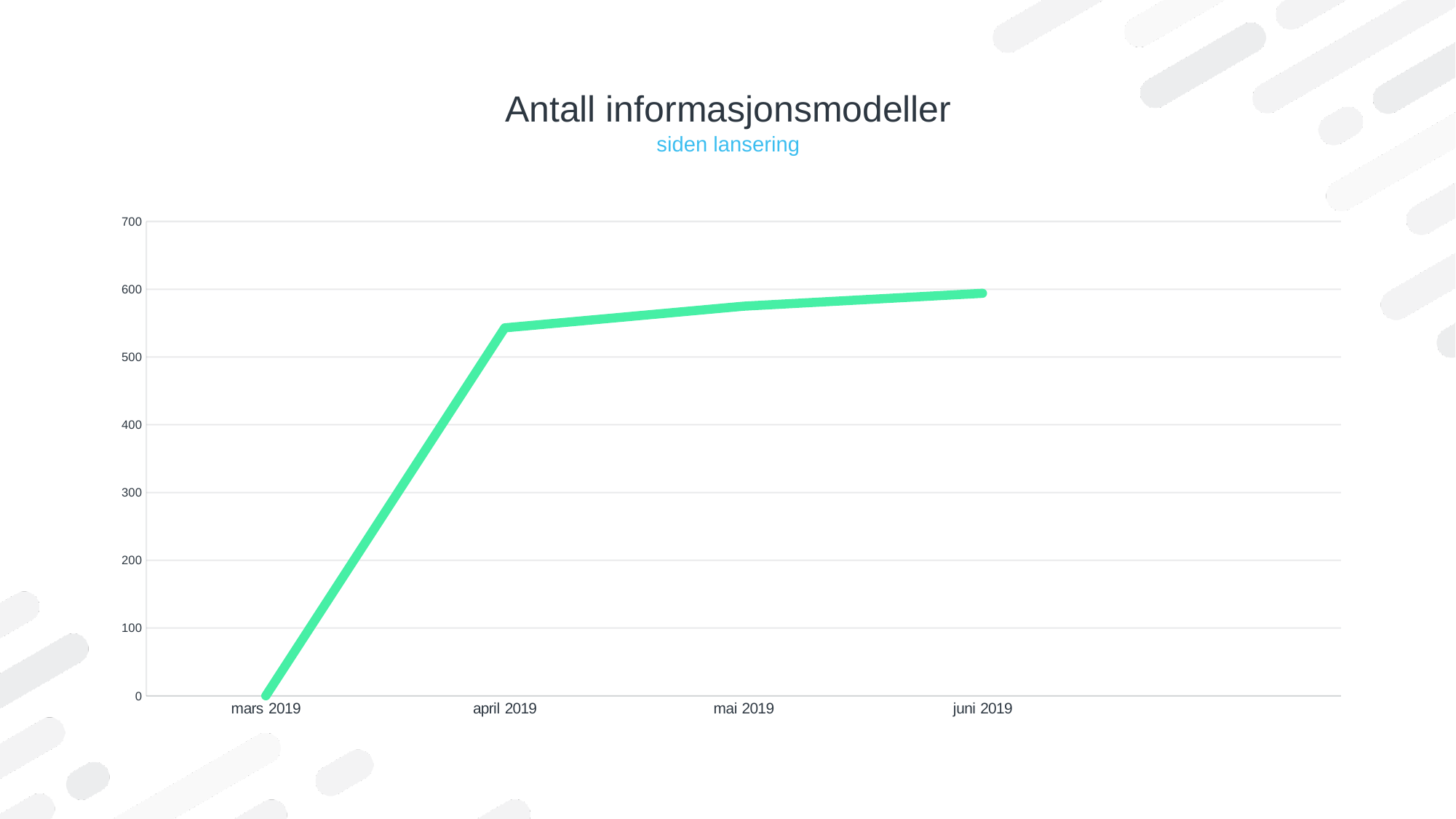

# Antall informasjonsmodeller
siden lansering

### Chart

| Category | Antall datasett totalt |
|---|---|
| mars 2019 | 0.0 |
| april 2019 | 543.0 |
| mai 2019 | 575.0 |
| juni 2019 | 594.0 |